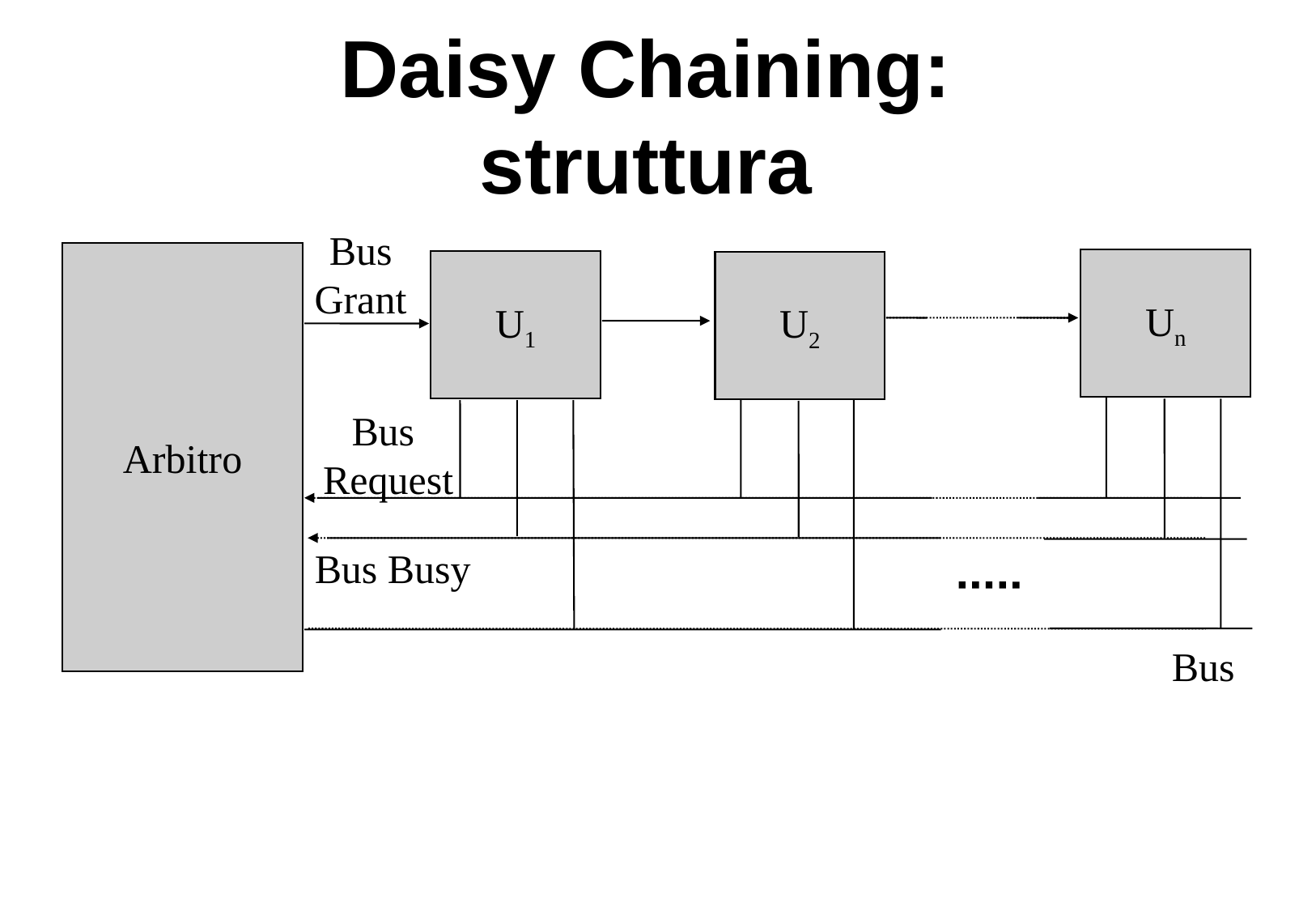

# Daisy Chaining: struttura
Bus
Grant
Arbitro
Un
U1
U2

Bus
Request

Bus Busy

Bus